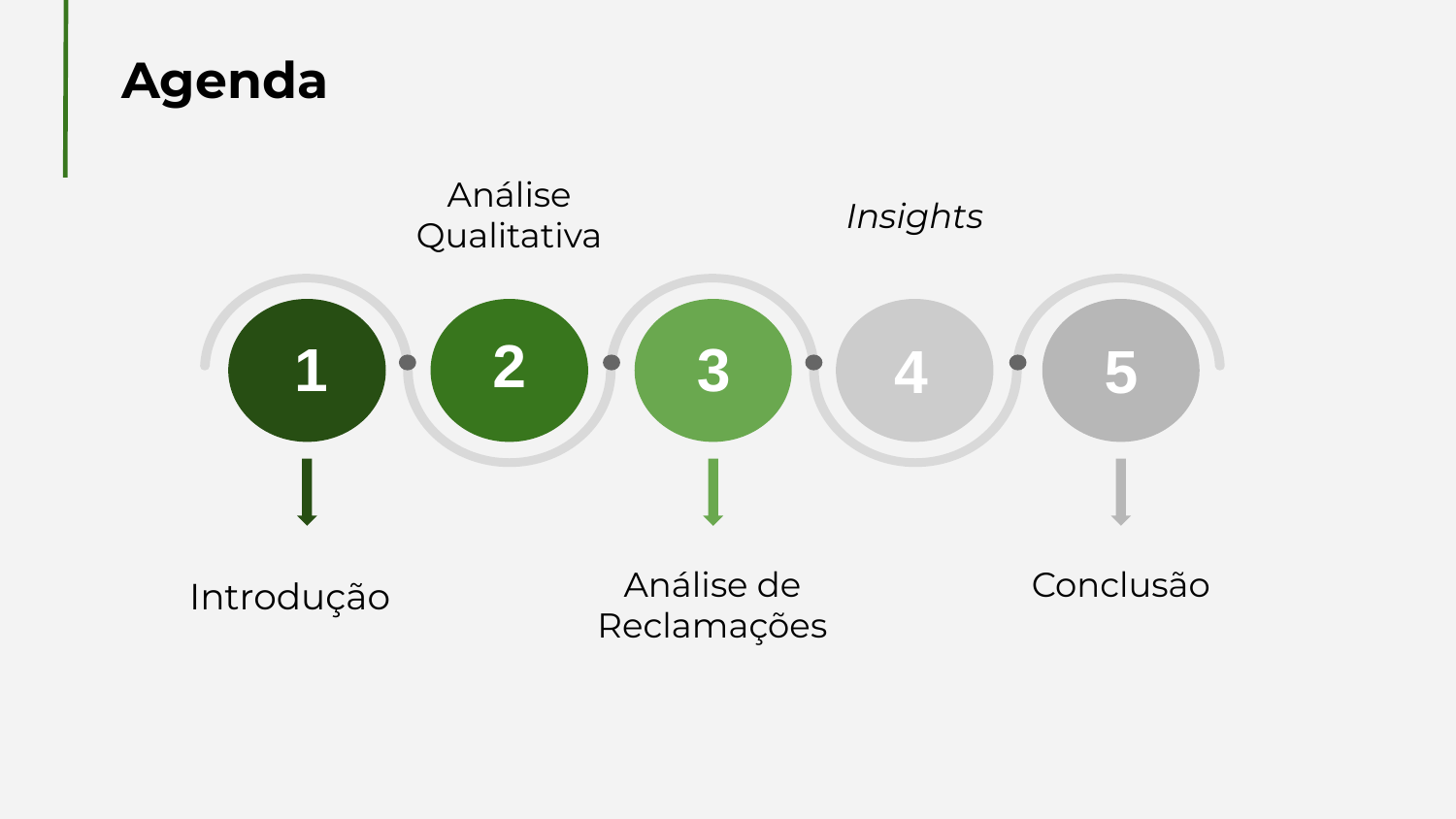

Agenda
Análise Qualitativa
Insights

2
3
4
1
5

Análise de Reclamações
Conclusão
Introdução